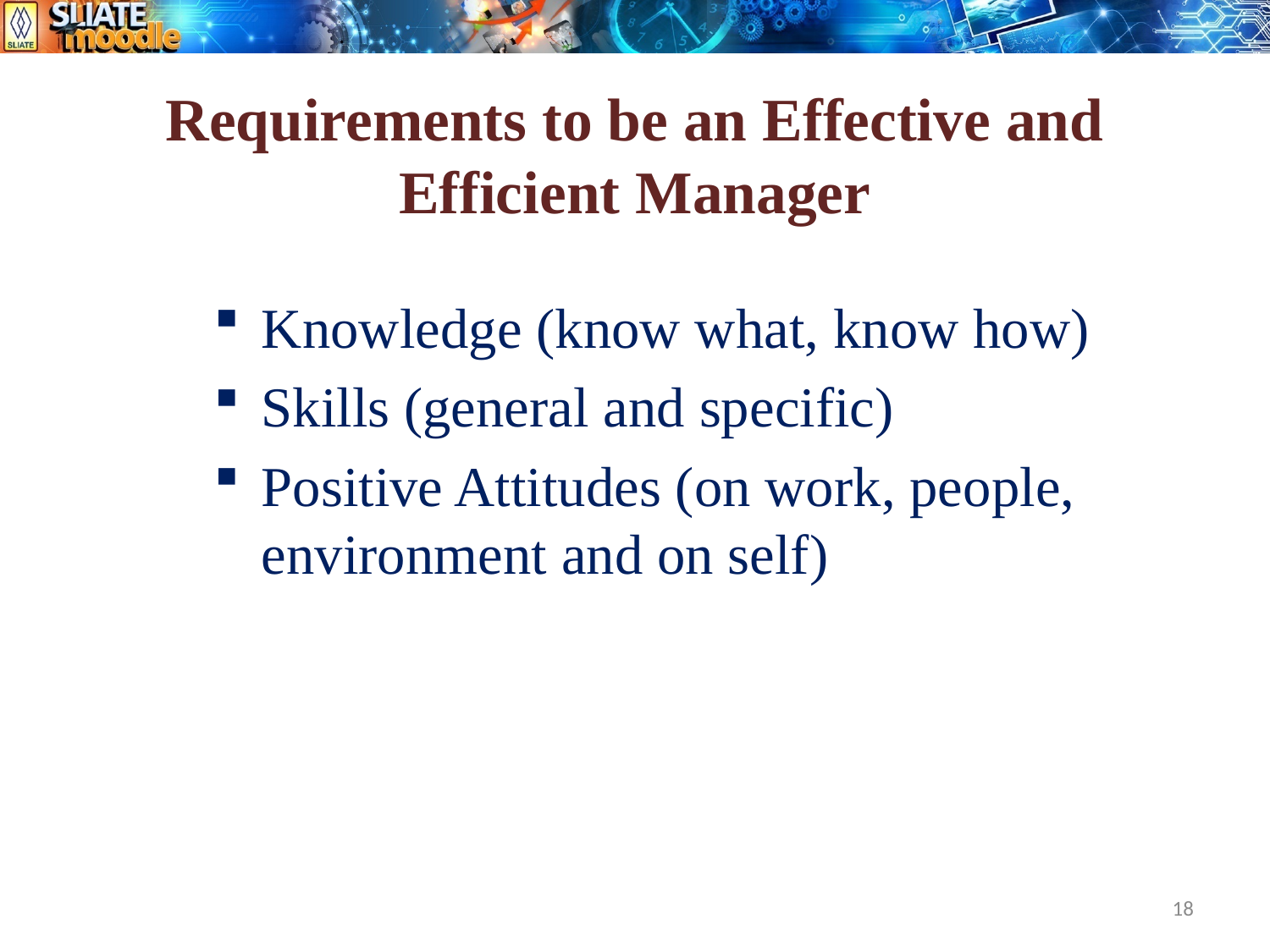

# Requirements to be an Effective and Efficient Manager
Knowledge (know what, know how)
Skills (general and specific)
Positive Attitudes (on work, people, environment and on self)

18